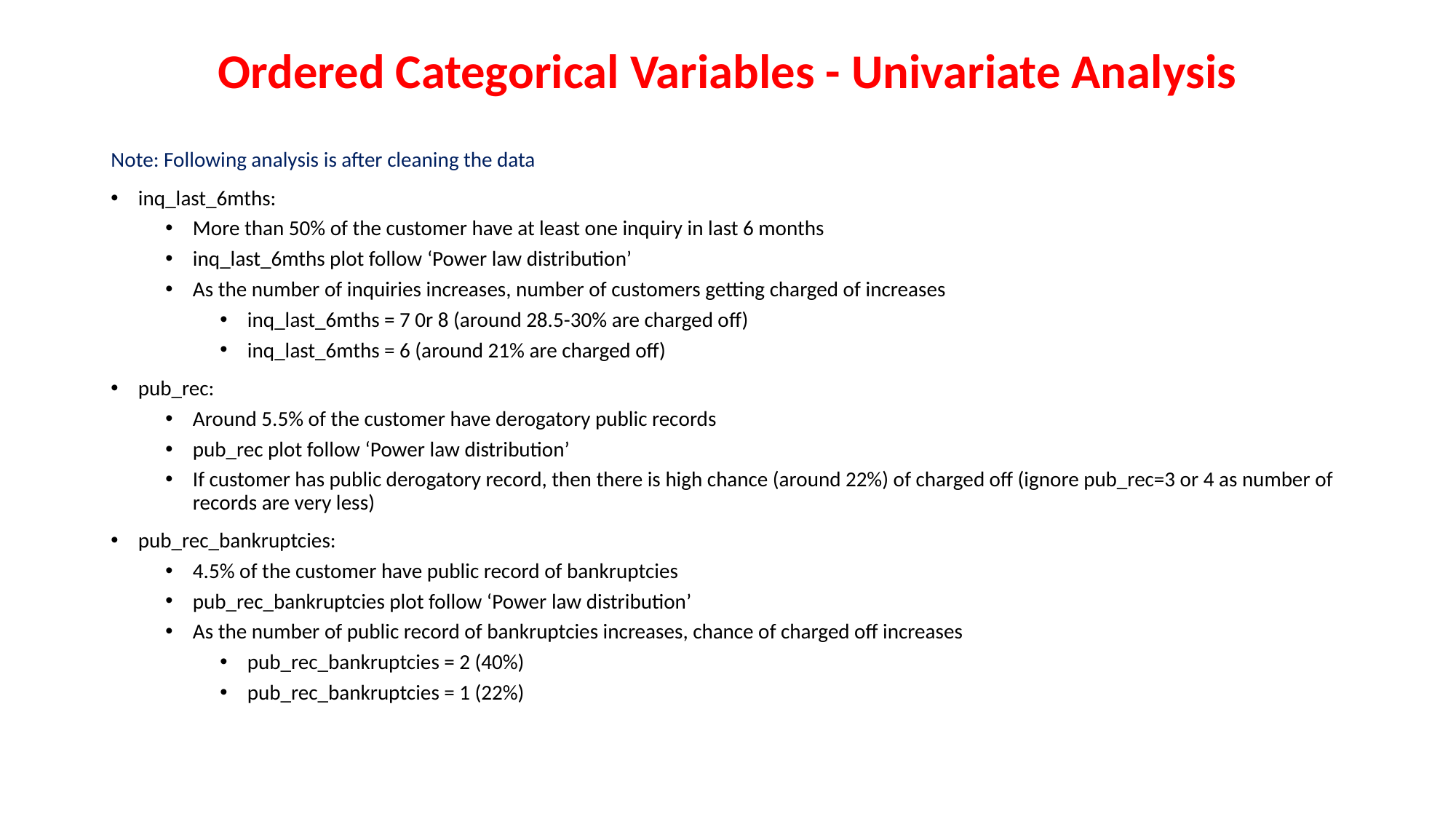

# Ordered Categorical Variables - Univariate Analysis
Note: Following analysis is after cleaning the data
inq_last_6mths:
More than 50% of the customer have at least one inquiry in last 6 months
inq_last_6mths plot follow ‘Power law distribution’
As the number of inquiries increases, number of customers getting charged of increases
inq_last_6mths = 7 0r 8 (around 28.5-30% are charged off)
inq_last_6mths = 6 (around 21% are charged off)
pub_rec:
Around 5.5% of the customer have derogatory public records
pub_rec plot follow ‘Power law distribution’
If customer has public derogatory record, then there is high chance (around 22%) of charged off (ignore pub_rec=3 or 4 as number of records are very less)
pub_rec_bankruptcies:
4.5% of the customer have public record of bankruptcies
pub_rec_bankruptcies plot follow ‘Power law distribution’
As the number of public record of bankruptcies increases, chance of charged off increases
pub_rec_bankruptcies = 2 (40%)
pub_rec_bankruptcies = 1 (22%)